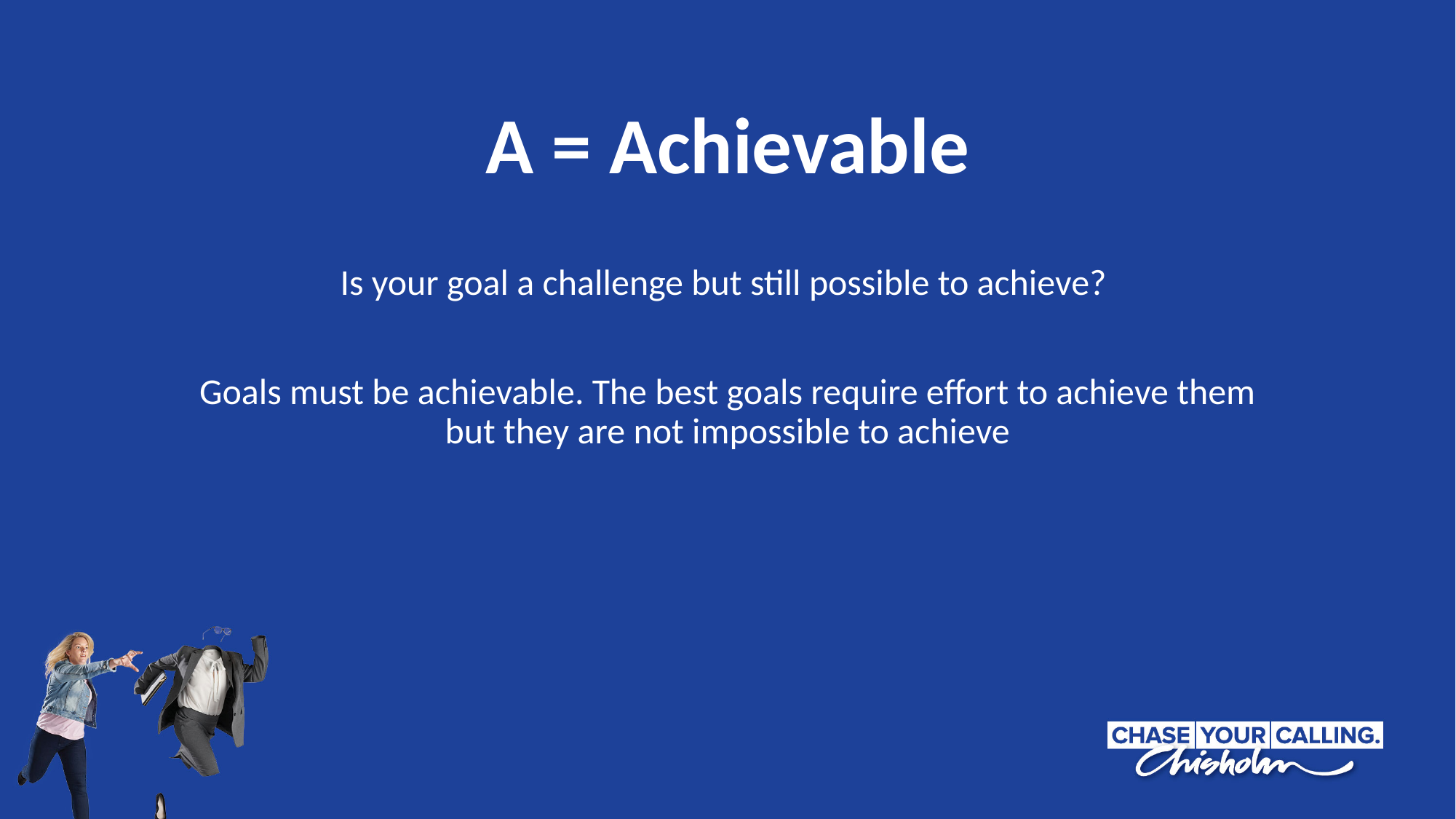

A = Achievable
Is your goal a challenge but still possible to achieve?

Goals must be achievable. The best goals require effort to achieve them but they are not impossible to achieve